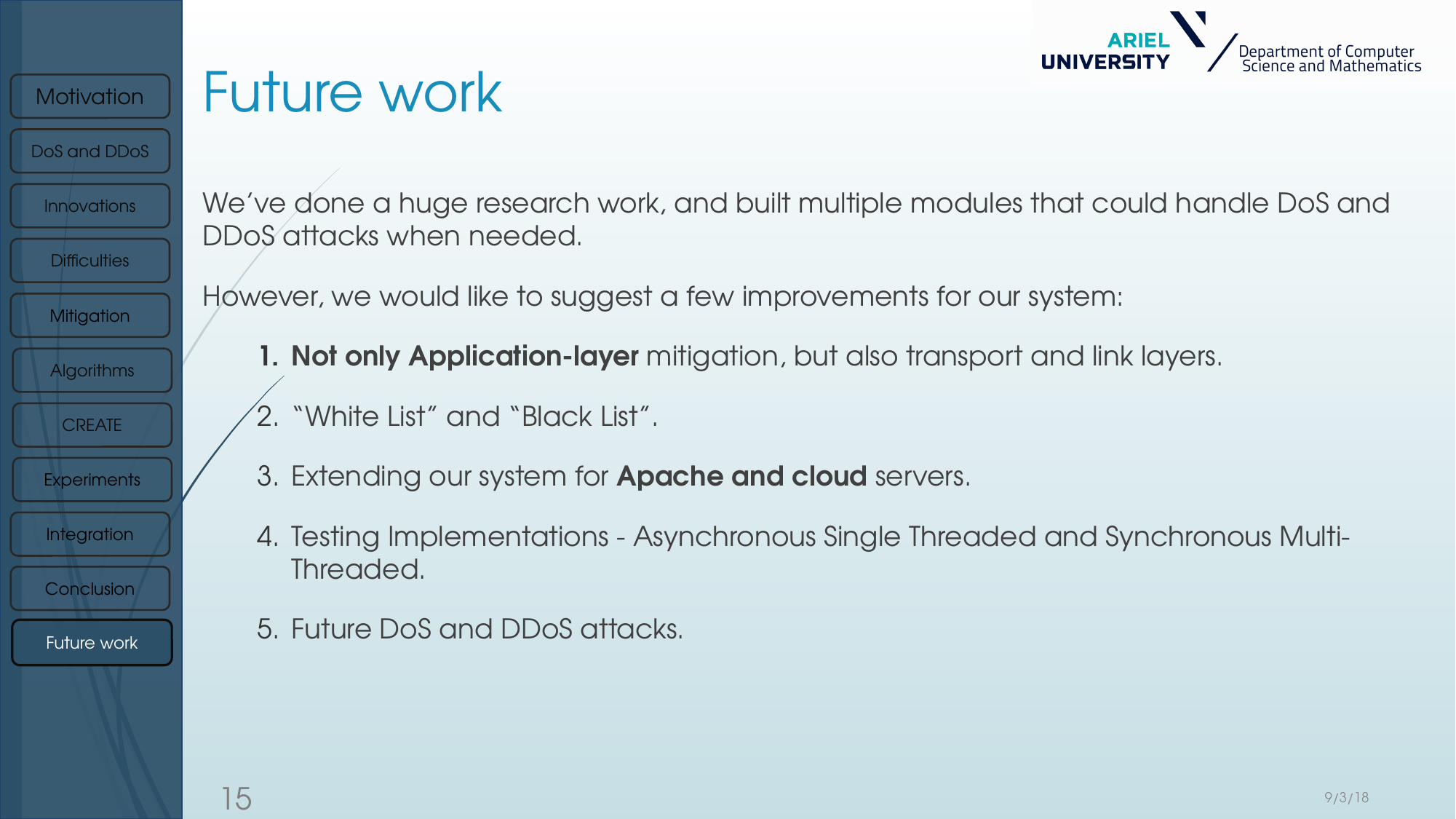

# Future work
We’ve done a huge research work, and built multiple modules that could handle DoS and DDoS attacks when needed.
However, we would like to suggest a few improvements for our system:
Not only Application-layer mitigation, but also transport and link layers.
“White List” and “Black List”.
Extending our system for Apache and cloud servers.
Testing Implementations - Asynchronous Single Threaded and Synchronous Multi-Threaded.
Future DoS and DDoS attacks.
Future work
9/3/18
15